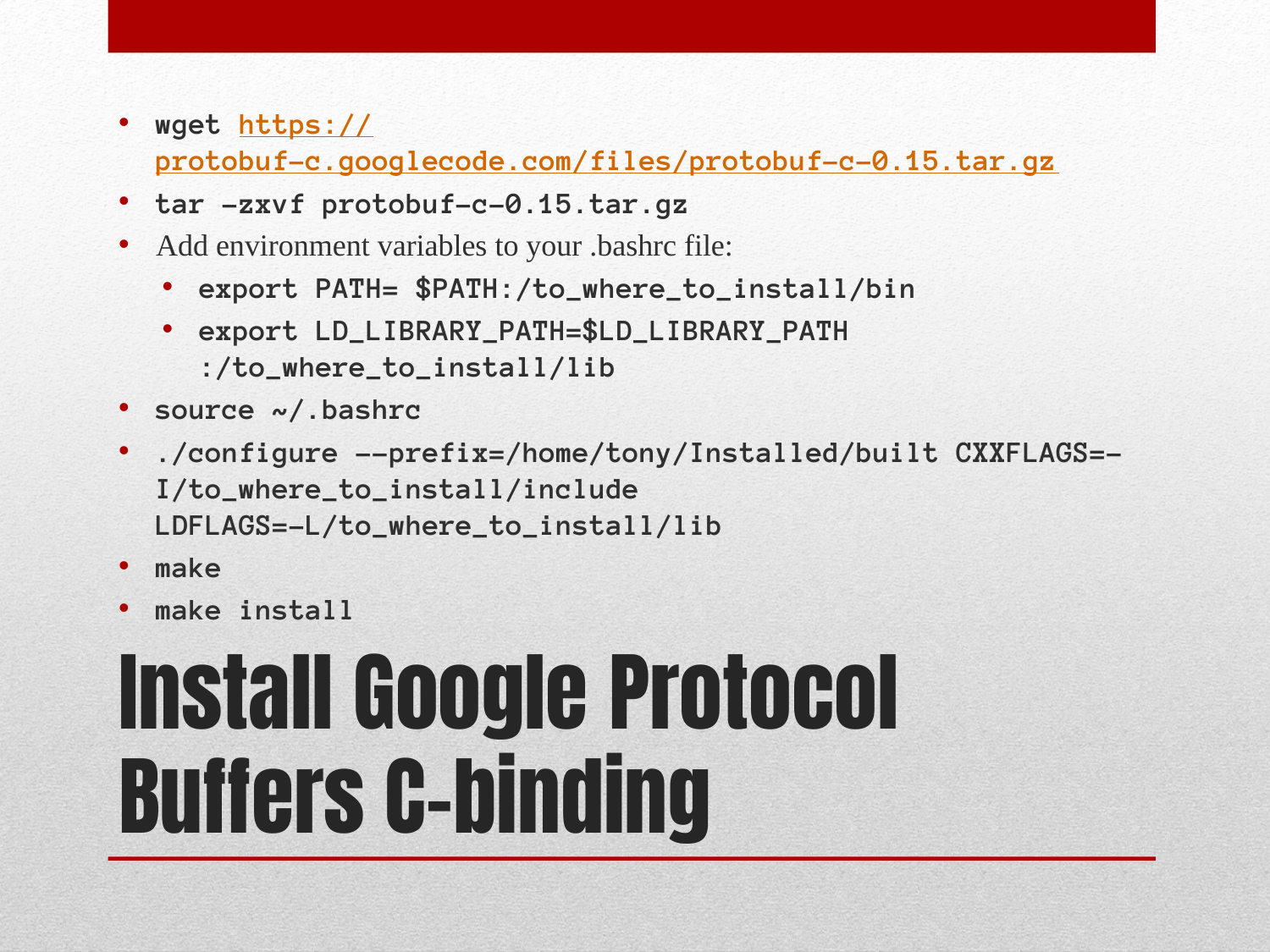

wget https://protobuf-c.googlecode.com/files/protobuf-c-0.15.tar.gz
tar -zxvf protobuf-c-0.15.tar.gz
Add environment variables to your .bashrc file:
export PATH= $PATH:/to_where_to_install/bin
export LD_LIBRARY_PATH=$LD_LIBRARY_PATH :/to_where_to_install/lib
source ~/.bashrc
./configure --prefix=/home/tony/Installed/built CXXFLAGS=-I/to_where_to_install/include LDFLAGS=-L/to_where_to_install/lib
make
make install
# Install Google Protocol Buffers C-binding